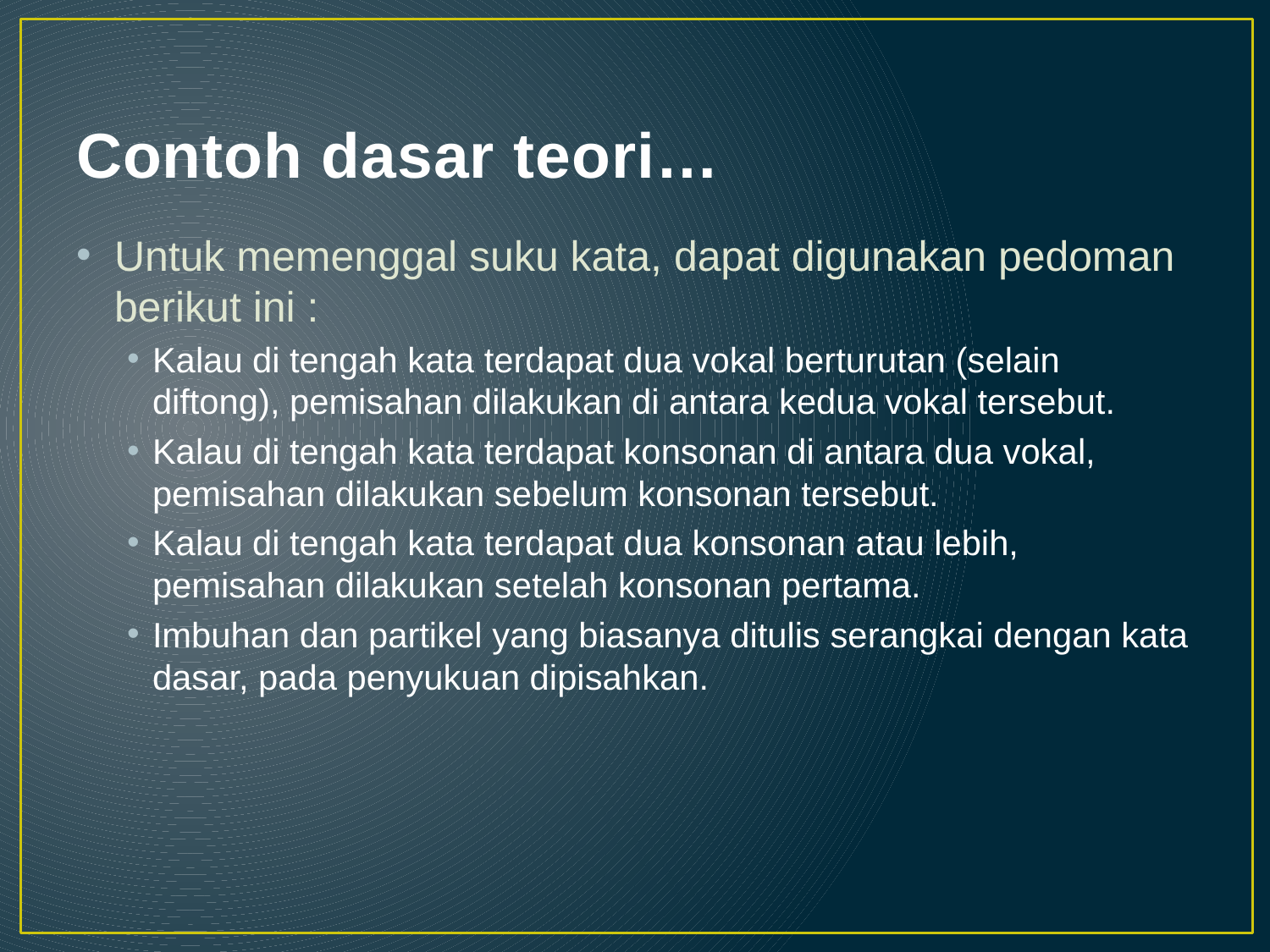

# Contoh dasar teori…
Untuk memenggal suku kata, dapat digunakan pedoman berikut ini :
Kalau di tengah kata terdapat dua vokal berturutan (selain diftong), pemisahan dilakukan di antara kedua vokal tersebut.
Kalau di tengah kata terdapat konsonan di antara dua vokal, pemisahan dilakukan sebelum konsonan tersebut.
Kalau di tengah kata terdapat dua konsonan atau lebih, pemisahan dilakukan setelah konsonan pertama.
Imbuhan dan partikel yang biasanya ditulis serangkai dengan kata dasar, pada penyukuan dipisahkan.